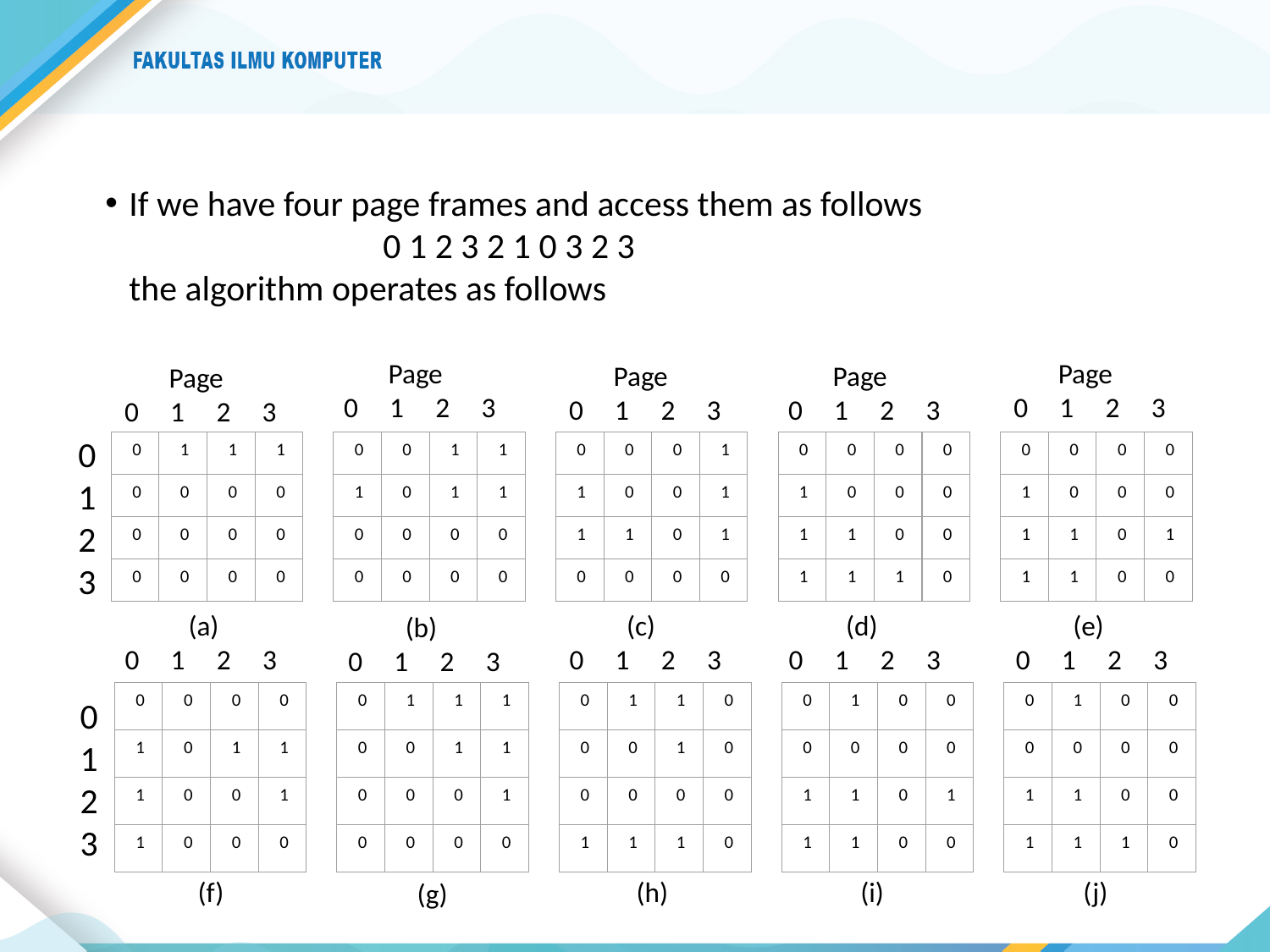

If we have four page frames and access them as follows
			0 1 2 3 2 1 0 3 2 3
	the algorithm operates as follows
       Page
0     1     2     3
       Page
0     1     2     3
       Page
0     1     2     3
       Page
0     1     2     3
       Page
0     1     2     3
0
1
2
3

0

1

1

1

0

0

1

1

0

0

0

1

0

0

0

0

0

0

0

0

0

0

0

0

1

0

1

1

1

0

0

1

1

0

0

0

1

0

0

0

0

0

0

0

0

0

0

0

1

1

0

1

1

1

0

0

1

1

0

1

0

0

0

0

0

0

0

0

0

0

0

0

1

1

1

0

1

1

0

0

         (c)
0     1     2     3
         (d)
0     1     2     3
         (e)
0     1     2     3
          (a)
0     1     2     3
         (b)
0     1     2     3

0

0

0

0

0

1

1

1

0

1

1

0

0

1

0

0

0

1

0

0

1

0

1

1

0

0

1

1

0

0

1

0

0

0

0

0

0

0

0

0

1

0

0

1

0

0

0

1

0

0

0

0

1

1

0

1

1

1

0

0

1

0

0

0

0

0

0

0

1

1

1

0

1

1

0

0

1

1

1

0

0
1
2
3
   (j)
   (f)
   (h)
   (i)
   (g)